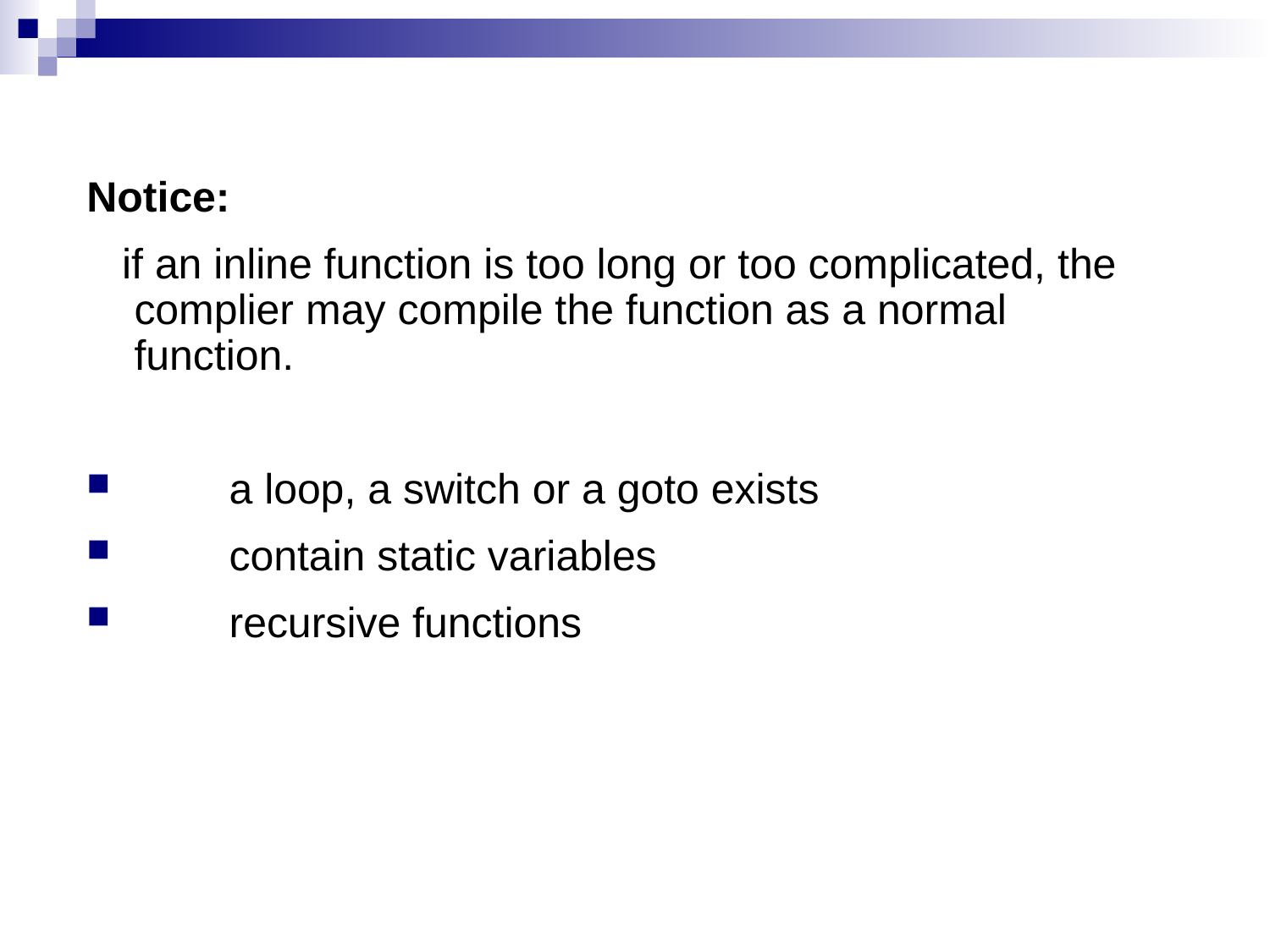

Notice:
   if an inline function is too long or too complicated, the complier may compile the function as a normal function.

        a loop, a switch or a goto exists
        contain static variables
        recursive functions